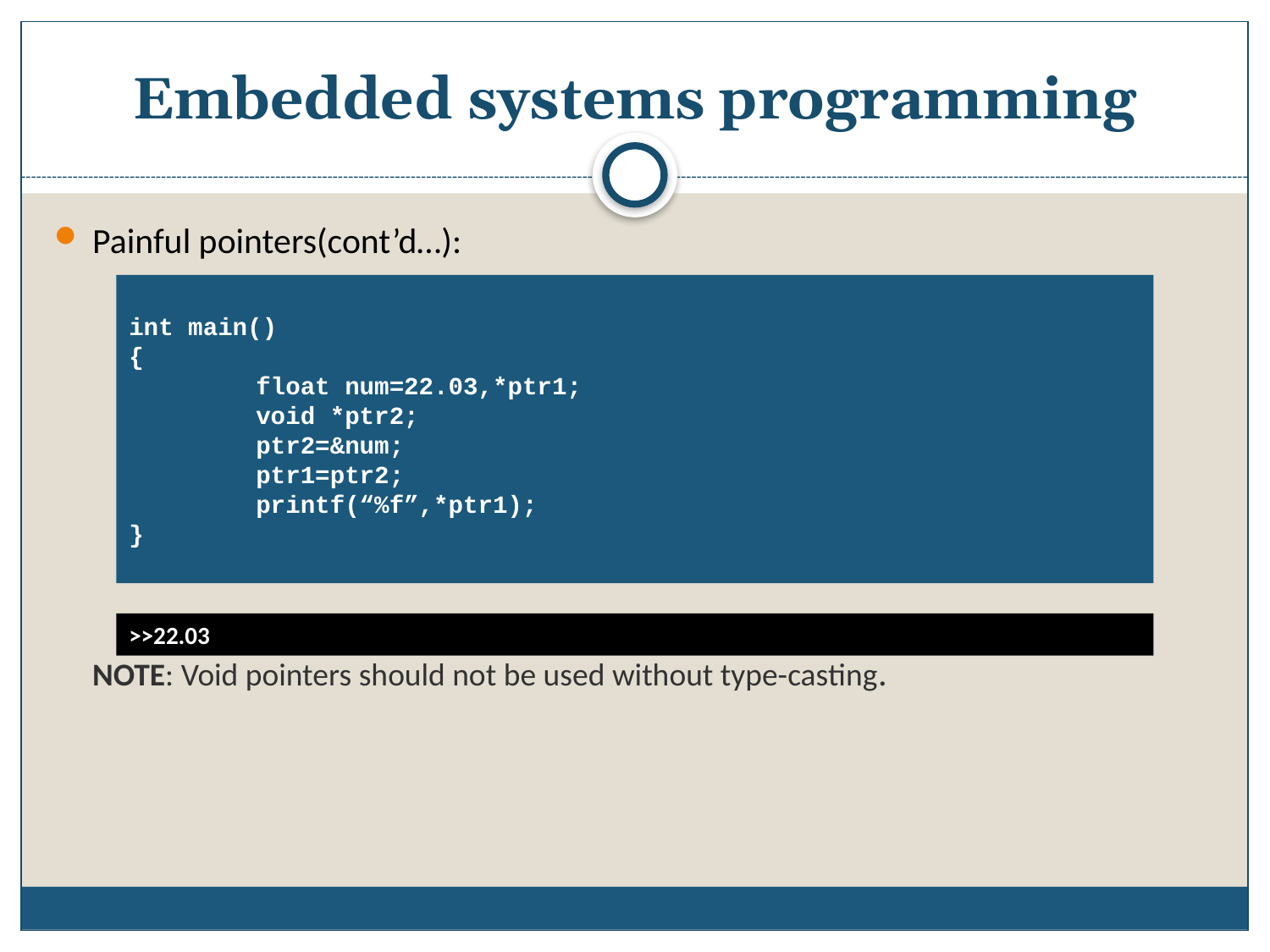

# Embedded systems programming
Painful pointers(cont’d…):

NOTE: Void pointers should not be used without type-casting.

int main()
{
	float num=22.03,*ptr1;
	void *ptr2;
	ptr2=&num;
	ptr1=ptr2;
	printf(“%f”,*ptr1);
}

>>22.03